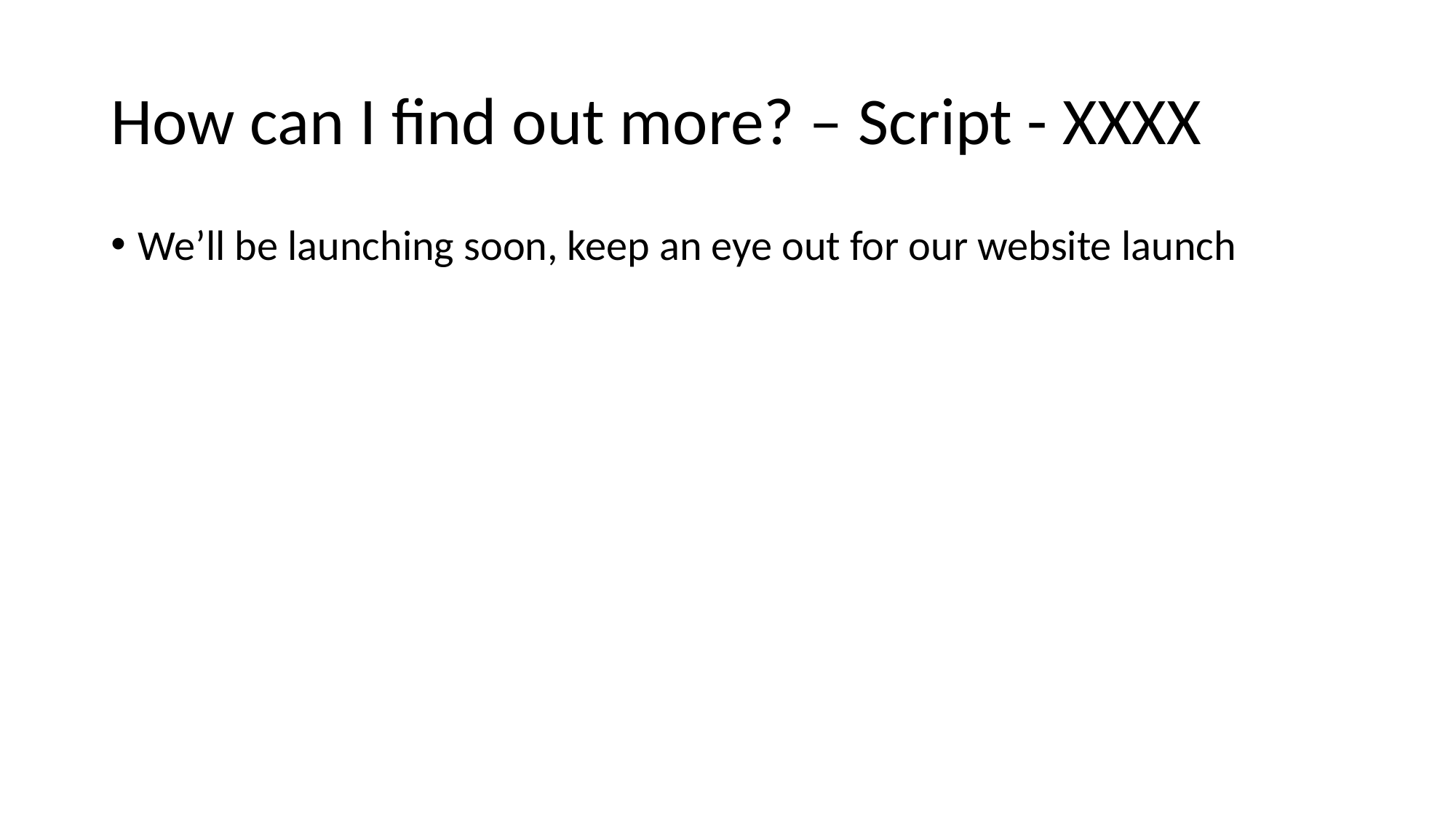

# How can I find out more? – Script - XXXX
We’ll be launching soon, keep an eye out for our website launch